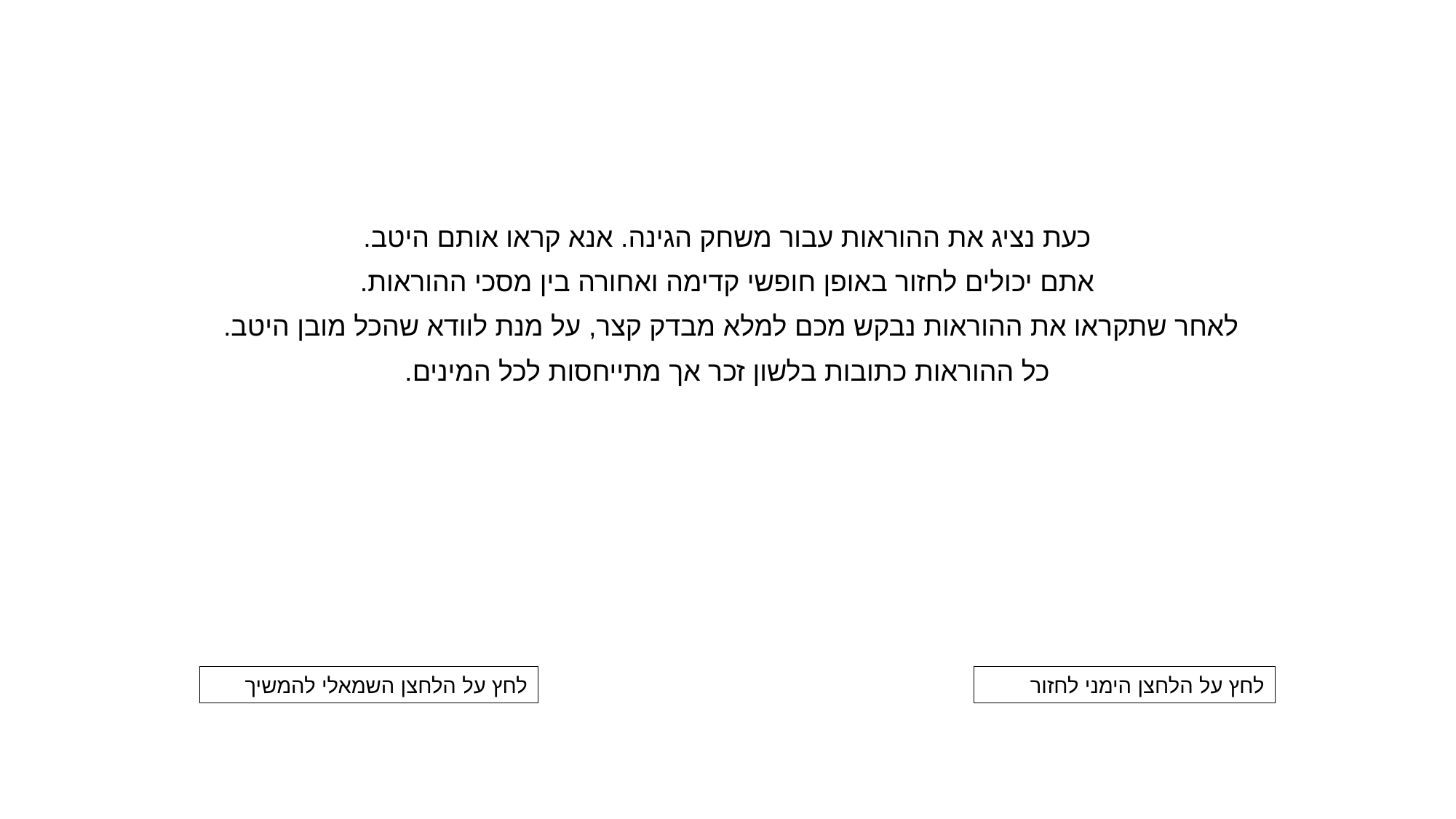

כעת נציג את ההוראות עבור משחק הגינה. אנא קראו אותם היטב.
אתם יכולים לחזור באופן חופשי קדימה ואחורה בין מסכי ההוראות.
לאחר שתקראו את ההוראות נבקש מכם למלא מבדק קצר, על מנת לוודא שהכל מובן היטב.
כל ההוראות כתובות בלשון זכר אך מתייחסות לכל המינים.

לחץ על הלחצן השמאלי להמשיך
לחץ על הלחצן הימני לחזור